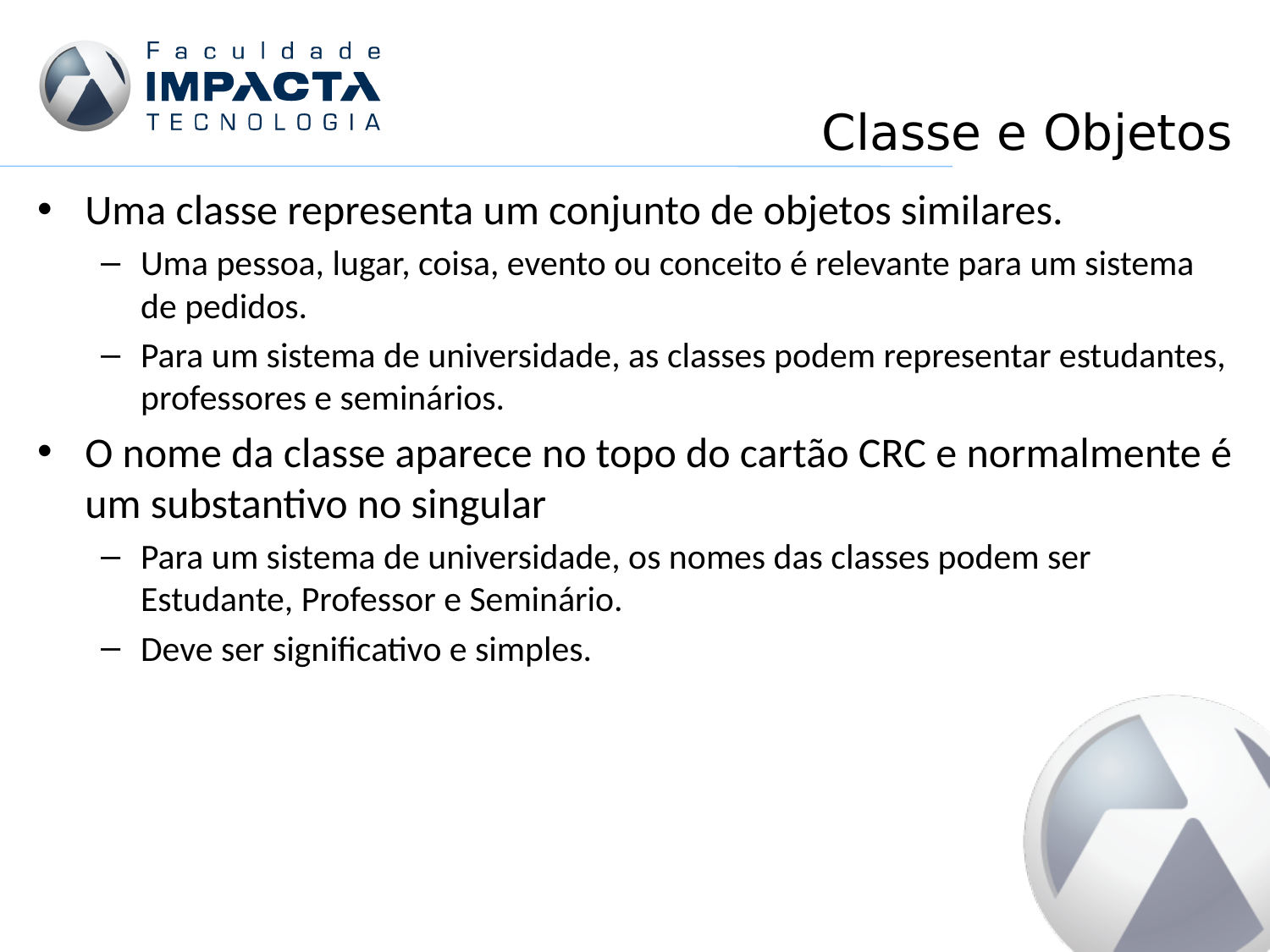

# Classe e Objetos
Uma classe representa um conjunto de objetos similares.
Uma pessoa, lugar, coisa, evento ou conceito é relevante para um sistema de pedidos.
Para um sistema de universidade, as classes podem representar estudantes, professores e seminários.
O nome da classe aparece no topo do cartão CRC e normalmente é um substantivo no singular
Para um sistema de universidade, os nomes das classes podem ser Estudante, Professor e Seminário.
Deve ser significativo e simples.